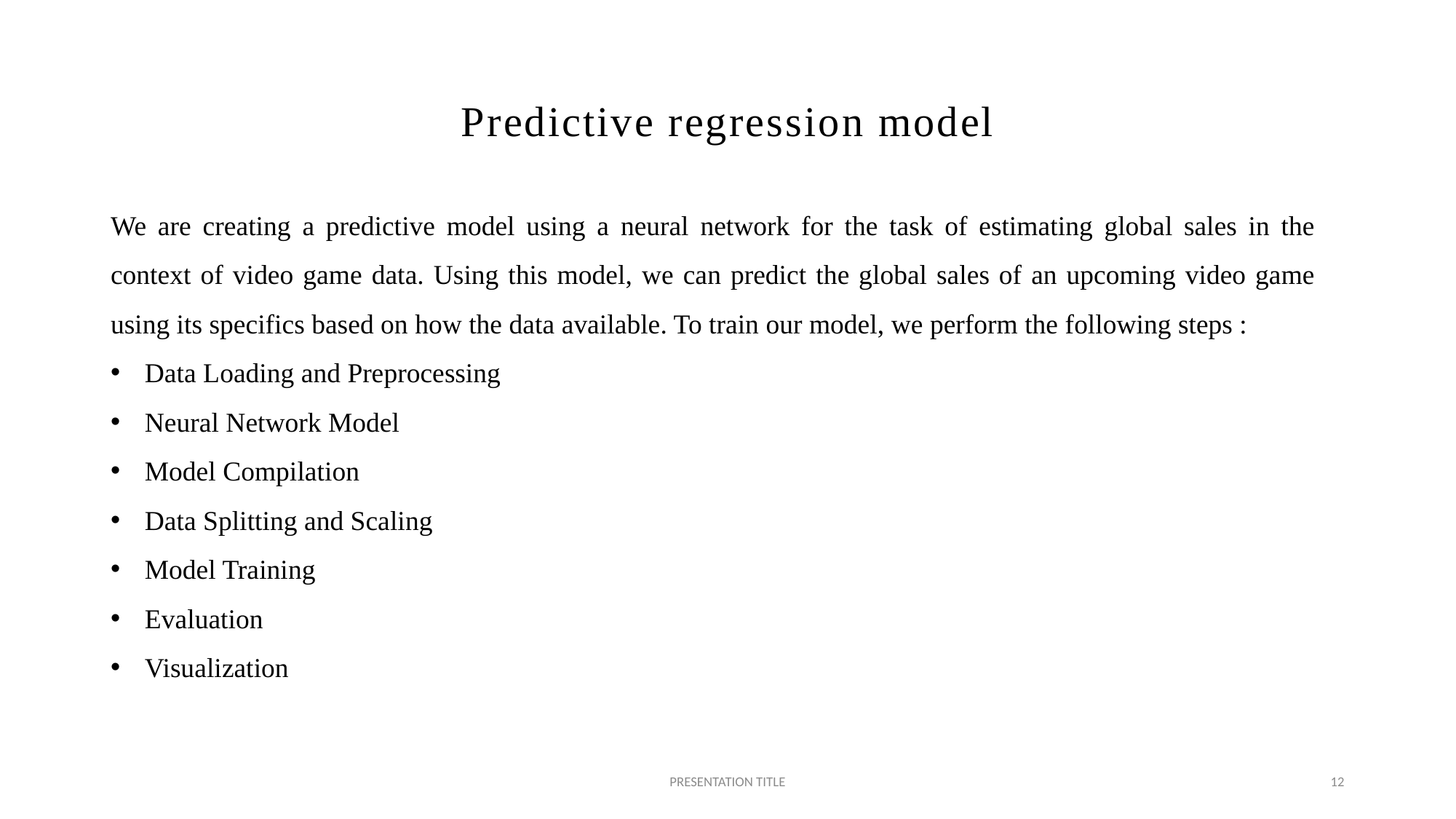

# Predictive regression model
We are creating a predictive model using a neural network for the task of estimating global sales in the context of video game data. Using this model, we can predict the global sales of an upcoming video game using its specifics based on how the data available. To train our model, we perform the following steps :
Data Loading and Preprocessing
Neural Network Model
Model Compilation
Data Splitting and Scaling
Model Training
Evaluation
Visualization

PRESENTATION TITLE
12